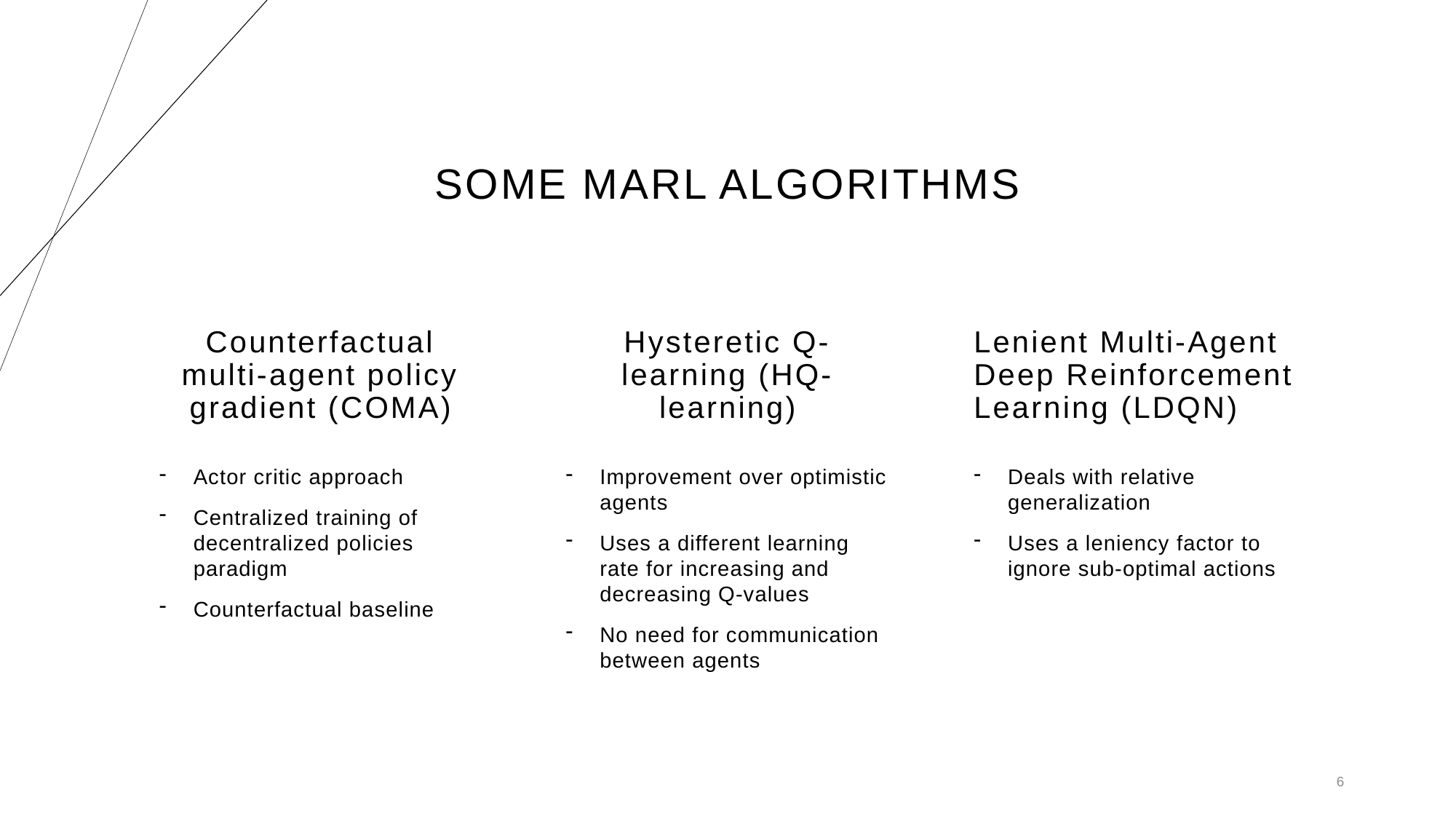

# Some MARL Algorithms
Counterfactual multi-agent policy gradient (COMA)
Hysteretic Q-learning (HQ-learning)
Lenient Multi-Agent Deep Reinforcement Learning (LDQN)
Actor critic approach
Centralized training of decentralized policies paradigm
Counterfactual baseline

Improvement over optimistic agents
Uses a different learning rate for increasing and decreasing Q-values
No need for communication between agents
Deals with relative generalization
Uses a leniency factor to ignore sub-optimal actions
6